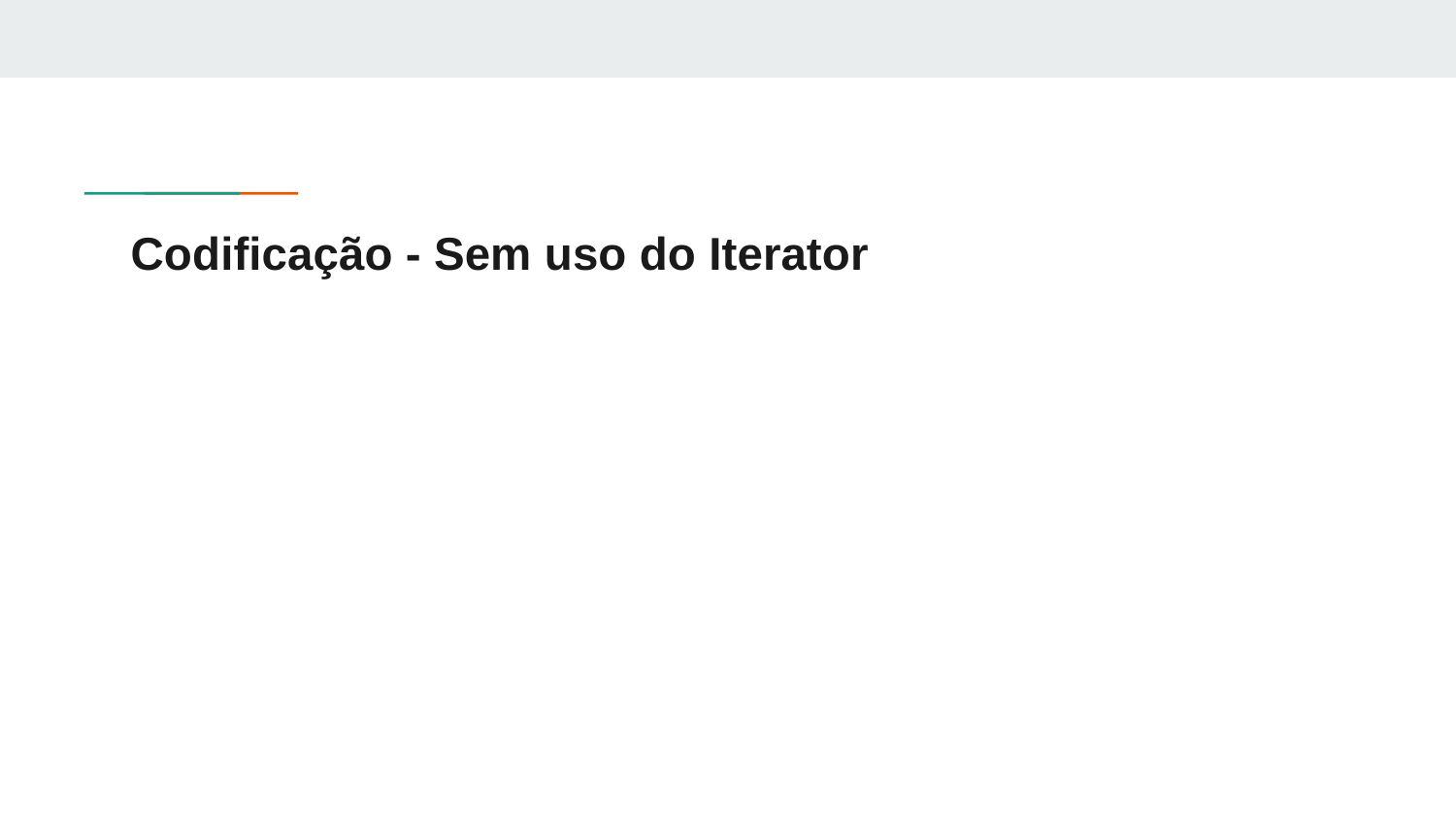

# Codificação - Sem uso do Iterator